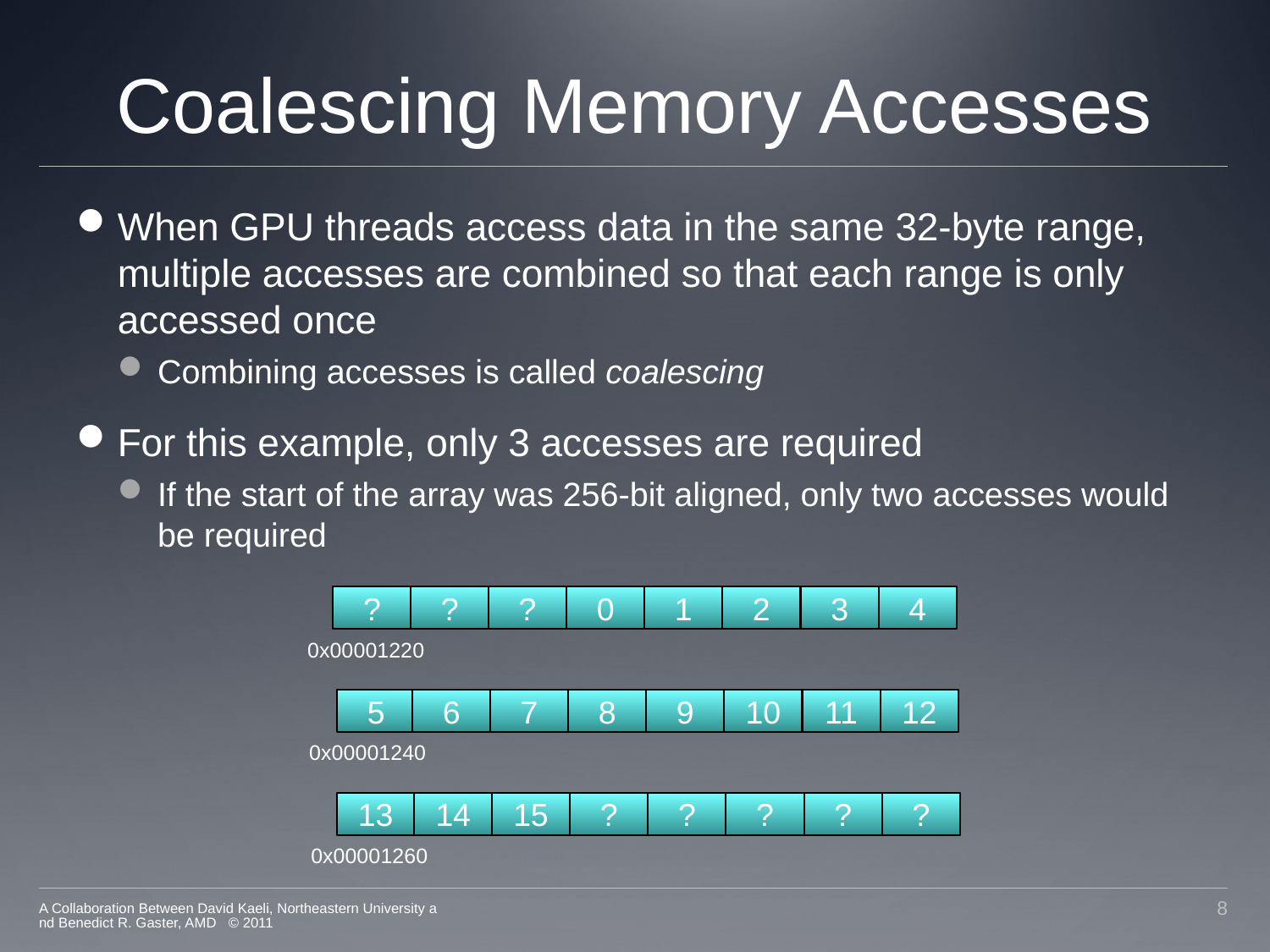

# Coalescing Memory Accesses
When GPU threads access data in the same 32-byte range, multiple accesses are combined so that each range is only accessed once
Combining accesses is called coalescing
For this example, only 3 accesses are required
If the start of the array was 256-bit aligned, only two accesses would be required

?
?
?
0
1
2
3
4
0x00001220
5
6
7
8
9
10
11
12
0x00001240
13
14
15
?
?
?
?
?
0x00001260
A Collaboration Between David Kaeli, Northeastern University and Benedict R. Gaster, AMD   © 2011
8